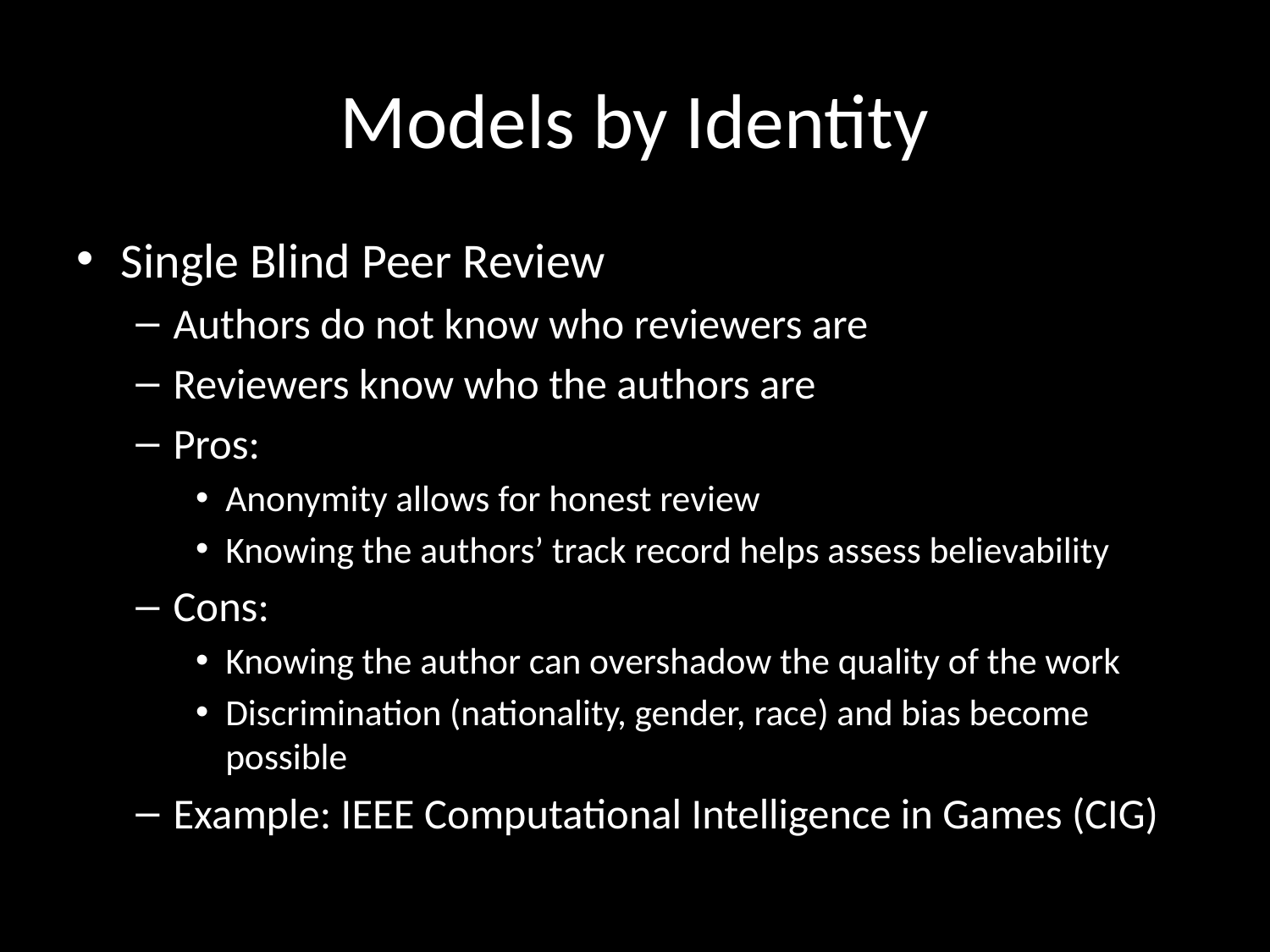

# Models by Identity
Single Blind Peer Review
Authors do not know who reviewers are
Reviewers know who the authors are
Pros:
Anonymity allows for honest review
Knowing the authors’ track record helps assess believability
Cons:
Knowing the author can overshadow the quality of the work
Discrimination (nationality, gender, race) and bias become possible
Example: IEEE Computational Intelligence in Games (CIG)